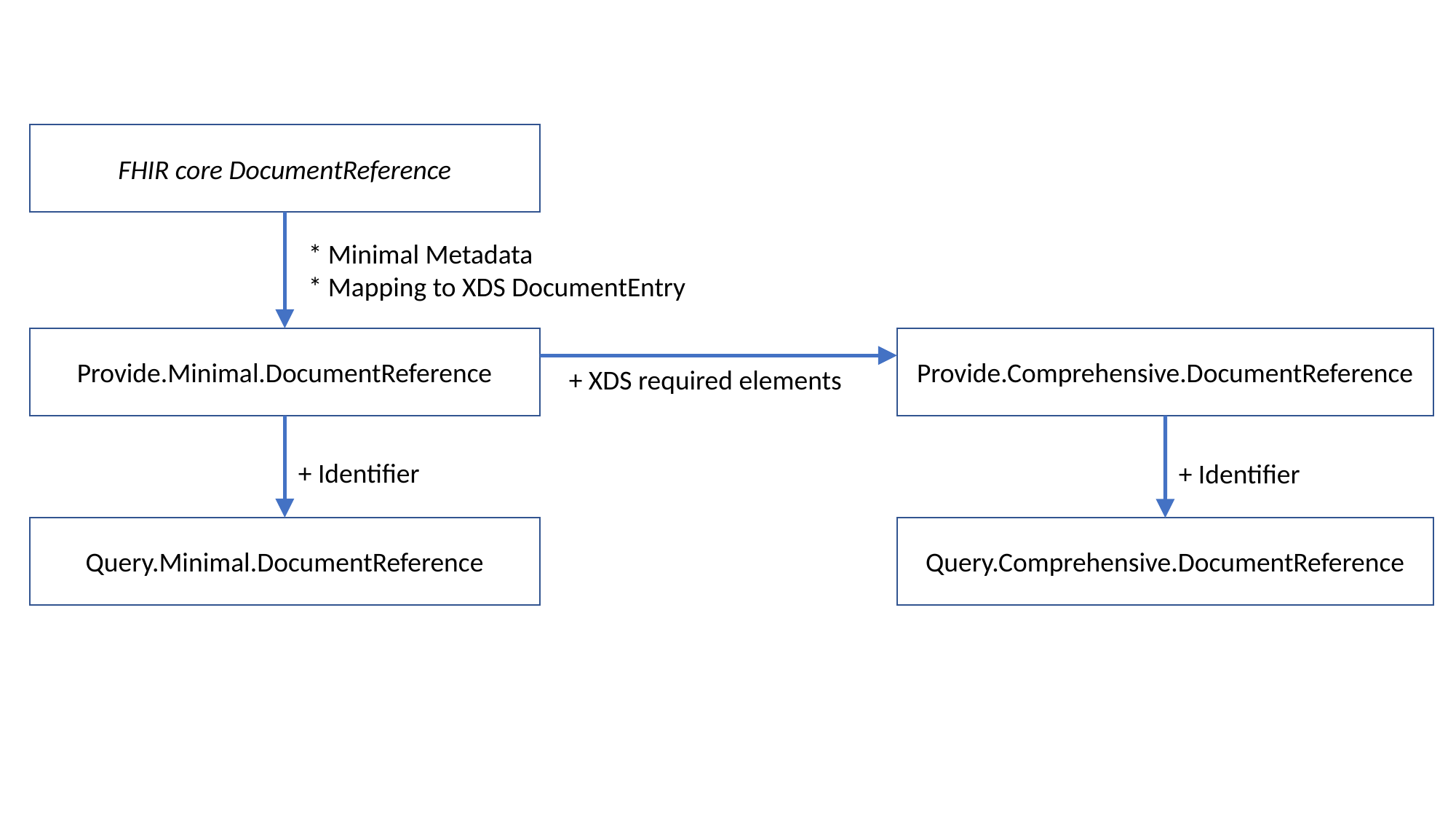

FHIR core DocumentReference
* Minimal Metadata
* Mapping to XDS DocumentEntry
Provide.Minimal.DocumentReference
Provide.Comprehensive.DocumentReference
+ XDS required elements
+ Identifier
+ Identifier
Query.Minimal.DocumentReference
Query.Comprehensive.DocumentReference